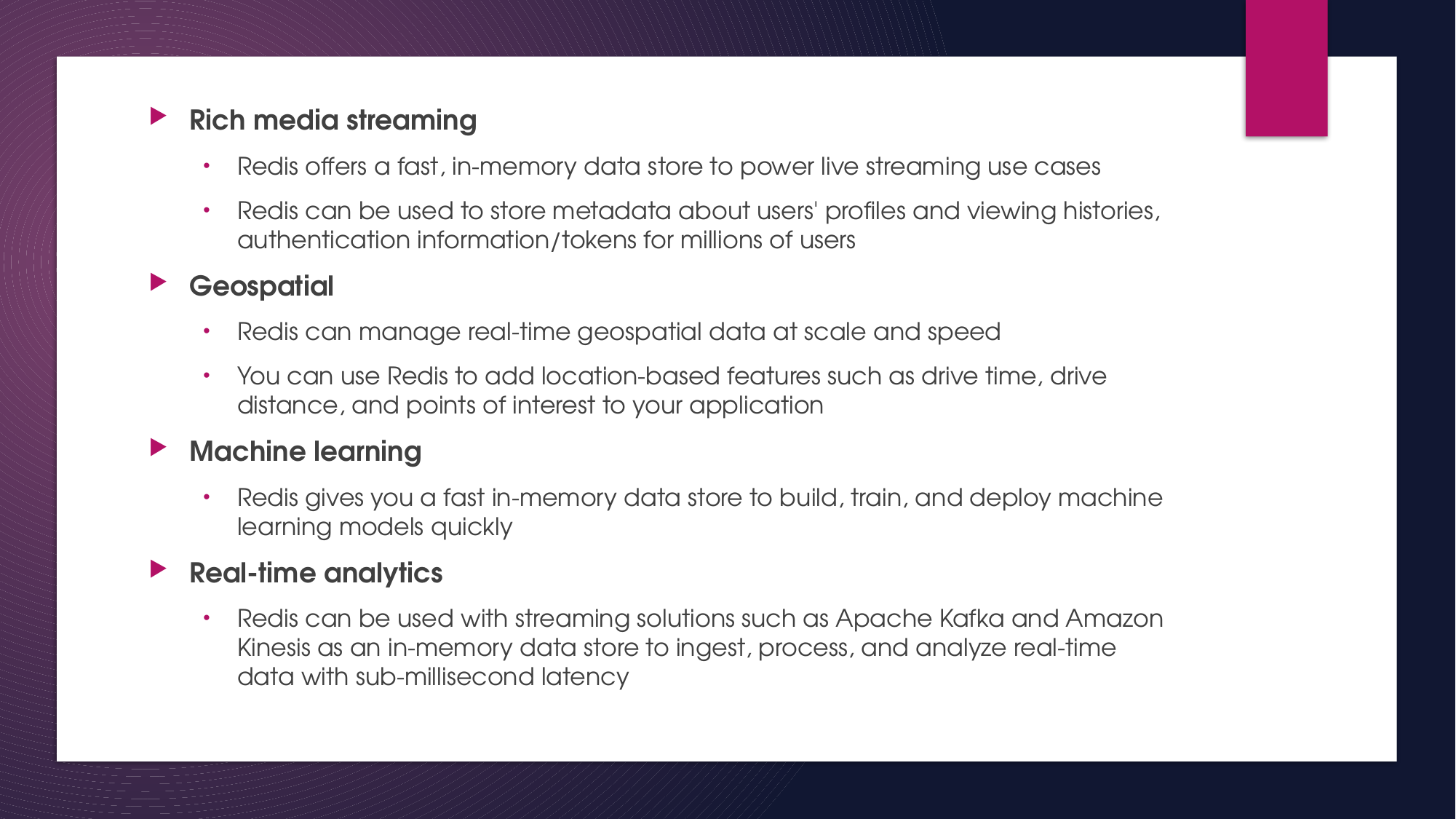

Rich media streaming
Redis offers a fast, in-memory data store to power live streaming use cases
Redis can be used to store metadata about users' profiles and viewing histories, authentication information/tokens for millions of users
Geospatial
Redis can manage real-time geospatial data at scale and speed
You can use Redis to add location-based features such as drive time, drive distance, and points of interest to your application
Machine learning
Redis gives you a fast in-memory data store to build, train, and deploy machine learning models quickly
Real-time analytics
Redis can be used with streaming solutions such as Apache Kafka and Amazon Kinesis as an in-memory data store to ingest, process, and analyze real-time data with sub-millisecond latency